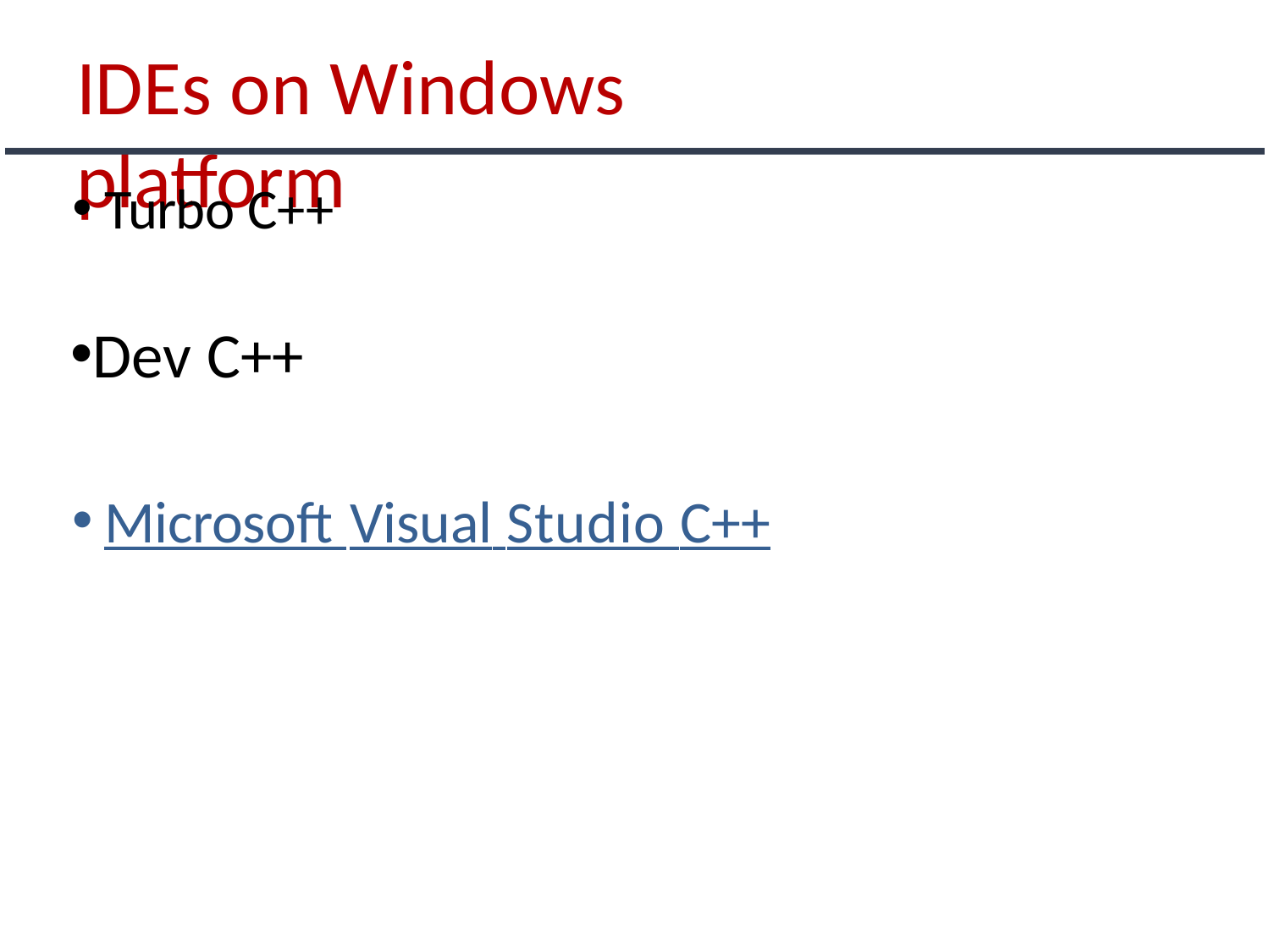

# IDEs on Windows platform

Turbo C++

Dev C++

Microsoft Visual Studio C++